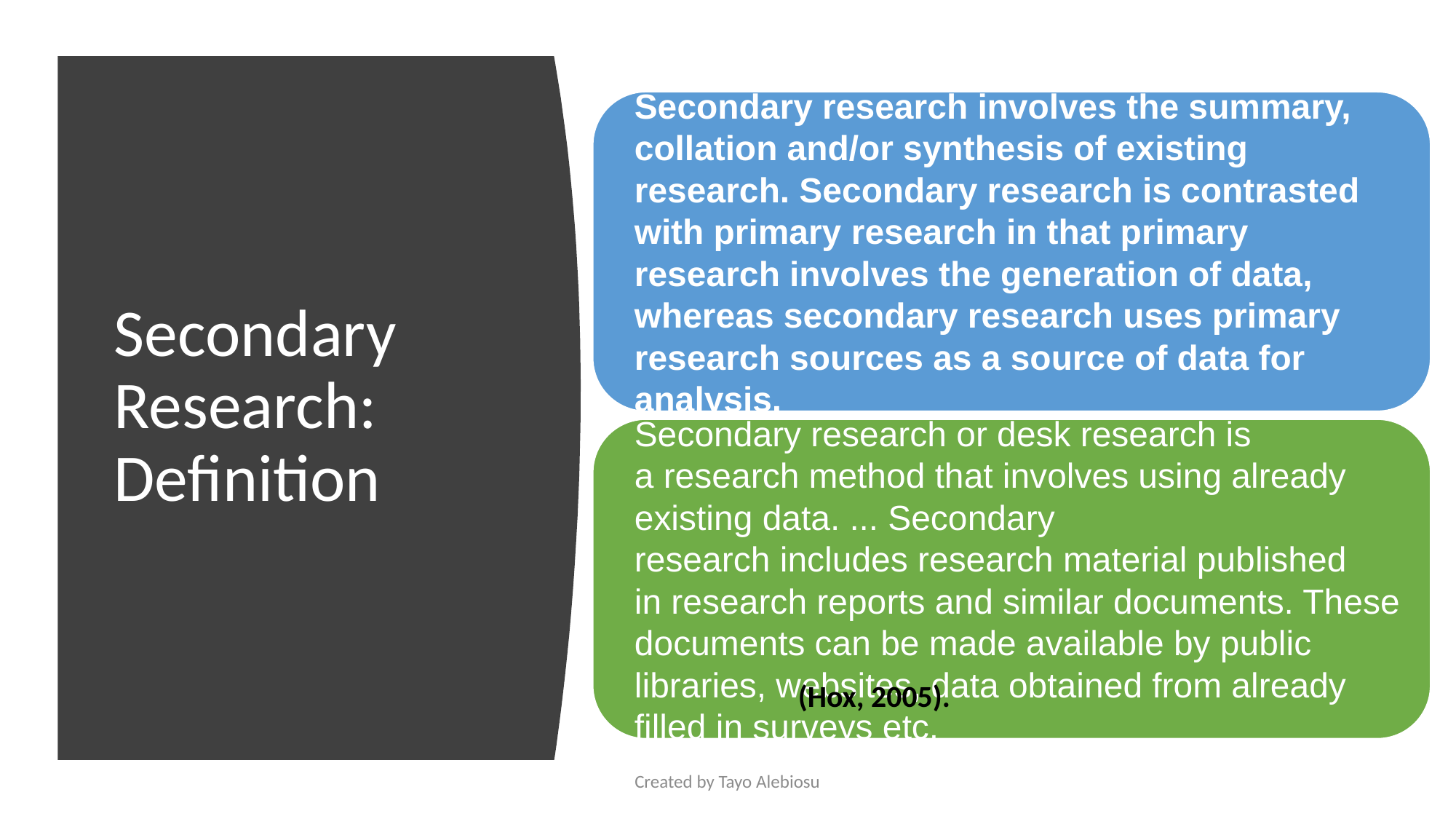

Secondary research involves the summary, collation and/or synthesis of existing research. Secondary research is contrasted with primary research in that primary research involves the generation of data, whereas secondary research uses primary research sources as a source of data for analysis.
Secondary research or desk research is a research method that involves using already existing data. ... Secondary research includes research material published in research reports and similar documents. These documents can be made available by public libraries, websites, data obtained from already filled in surveys etc.
# Secondary Research: Definition
(Hox, 2005).
Created by Tayo Alebiosu